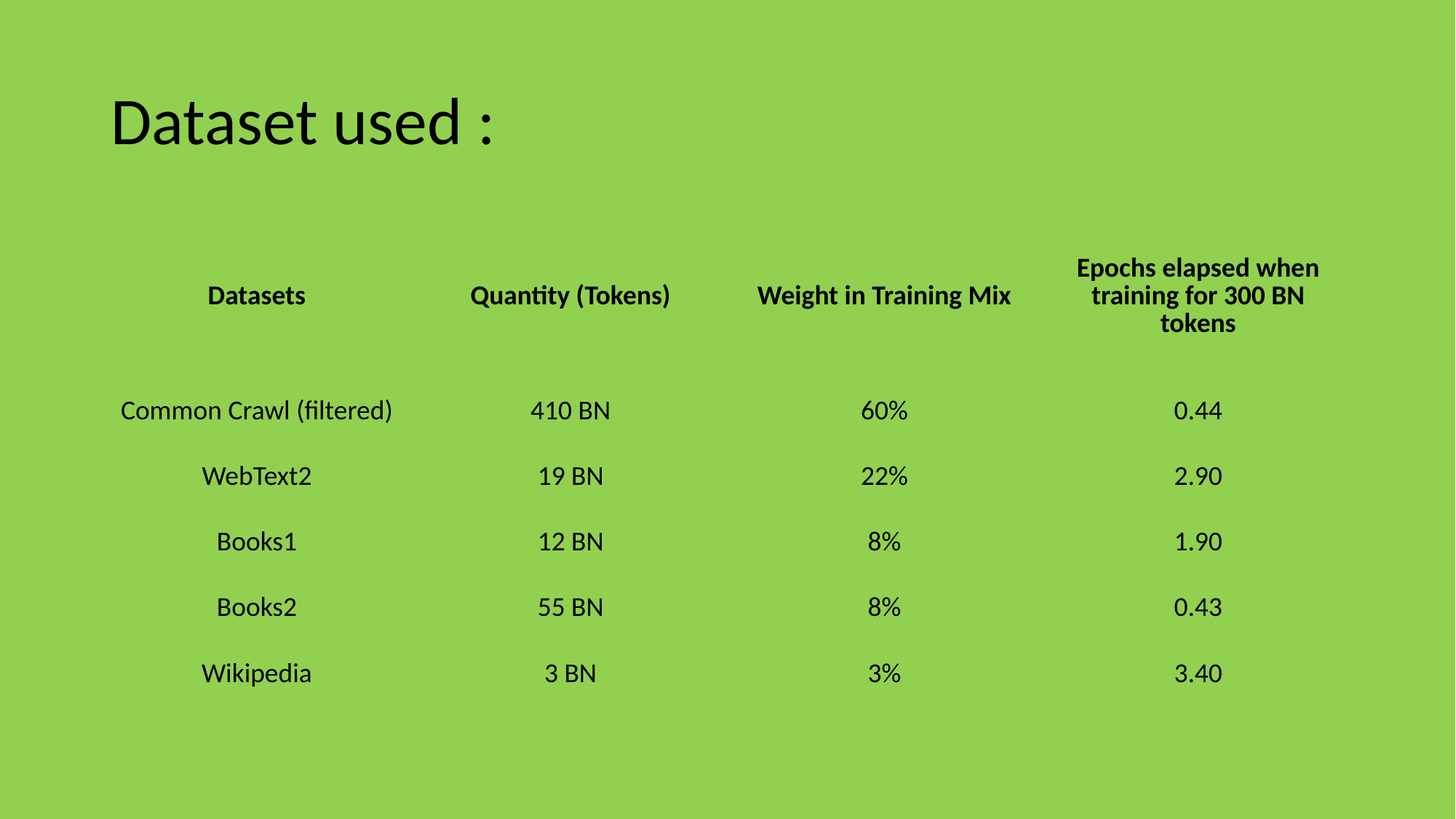

# Dataset used :
| Datasets | Quantity (Tokens) | Weight in Training Mix | Epochs elapsed when training for 300 BN tokens |
| --- | --- | --- | --- |
| Common Crawl (filtered) | 410 BN | 60% | 0.44 |
| WebText2 | 19 BN | 22% | 2.90 |
| Books1 | 12 BN | 8% | 1.90 |
| Books2 | 55 BN | 8% | 0.43 |
| Wikipedia | 3 BN | 3% | 3.40 |